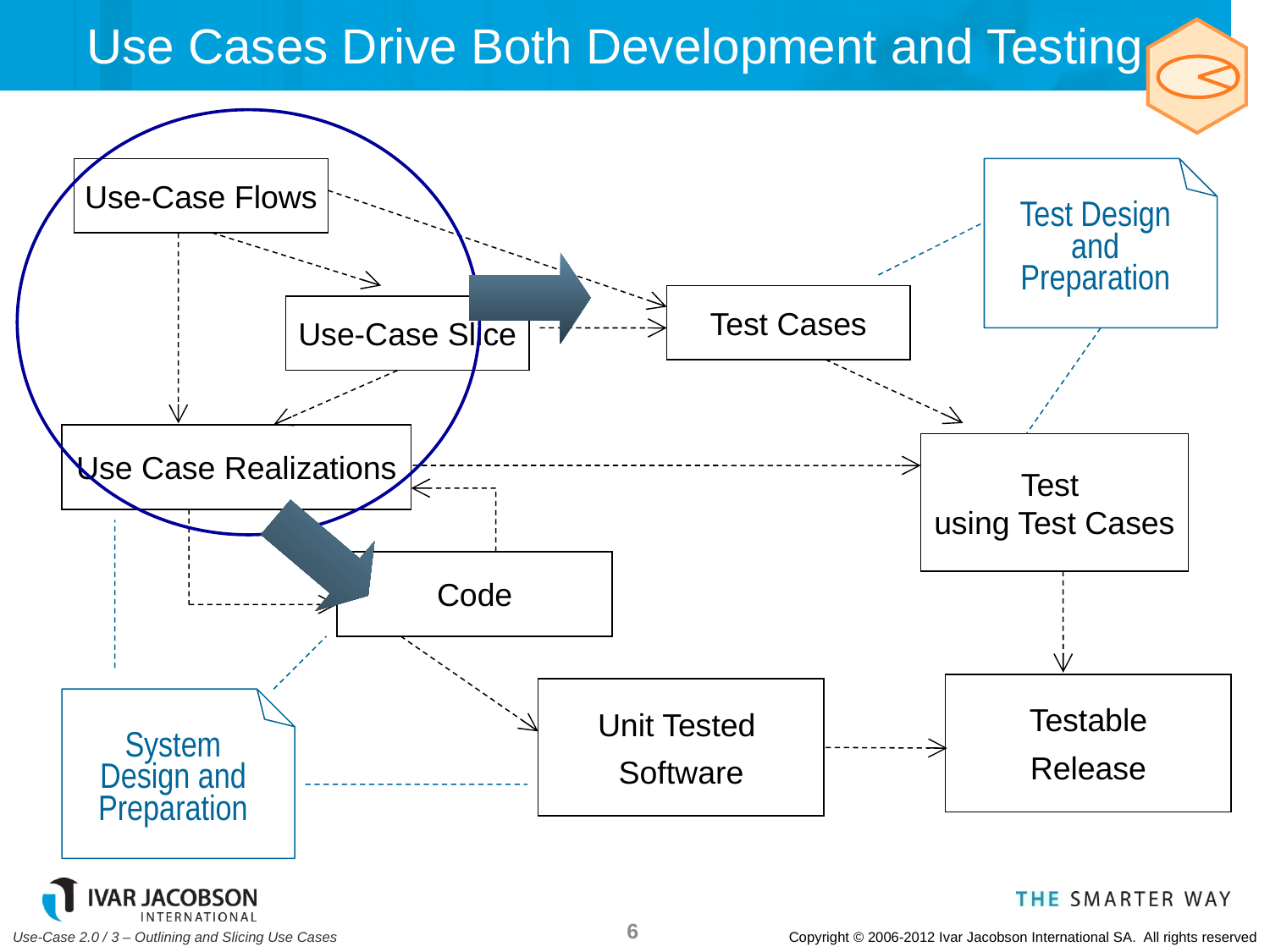

# Use Cases Drive Both Development and Testing

Use-Case Flows

Test Design and Preparation

Test Cases
Use-Case Slice

Use Case Realizations
Test
using Test Cases

Code

Testable
Release
Unit Tested
Software

System Design and Preparation